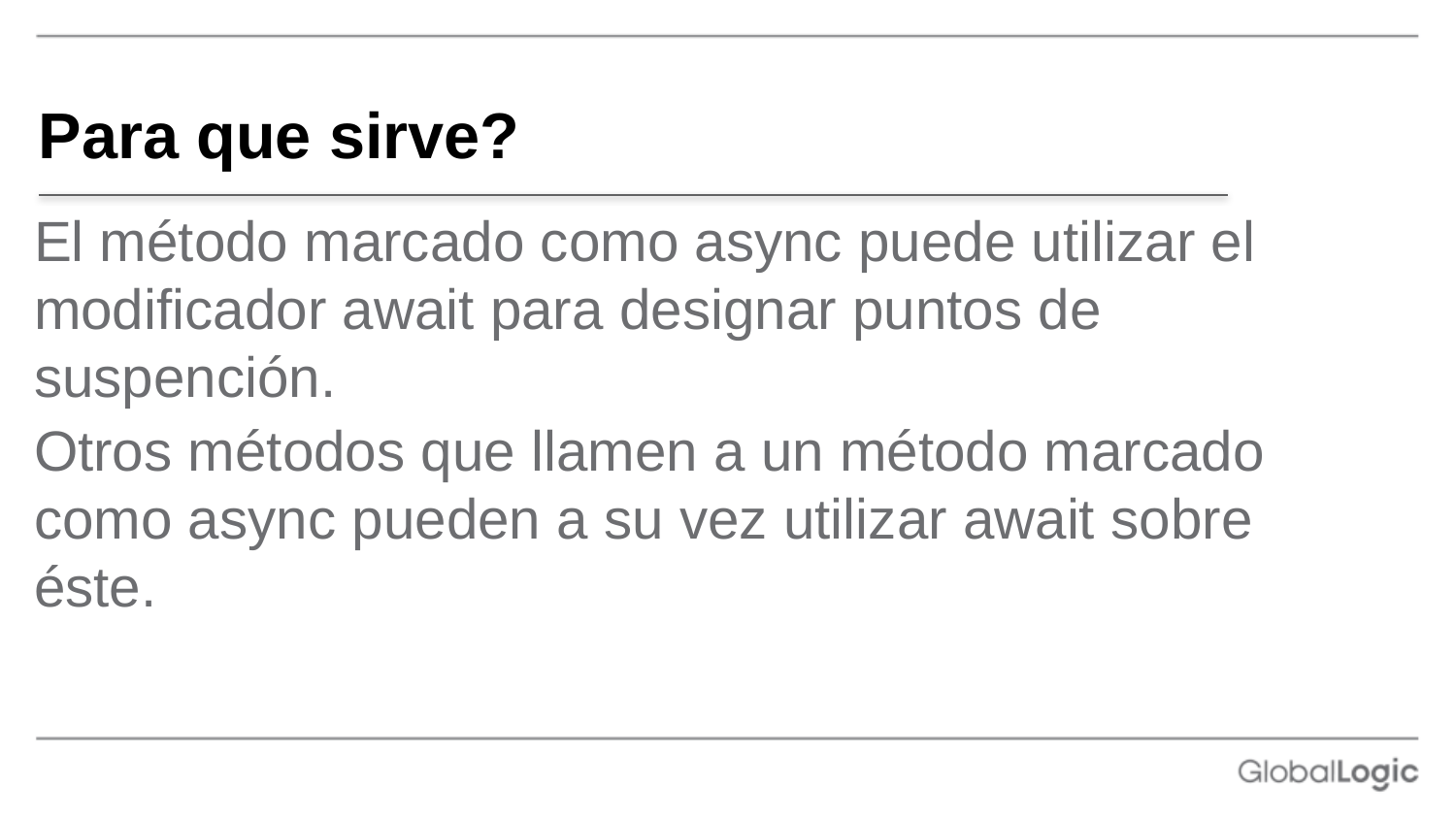

# Para que sirve?
El método marcado como async puede utilizar el modificador await para designar puntos de suspención.
Otros métodos que llamen a un método marcado como async pueden a su vez utilizar await sobre éste.